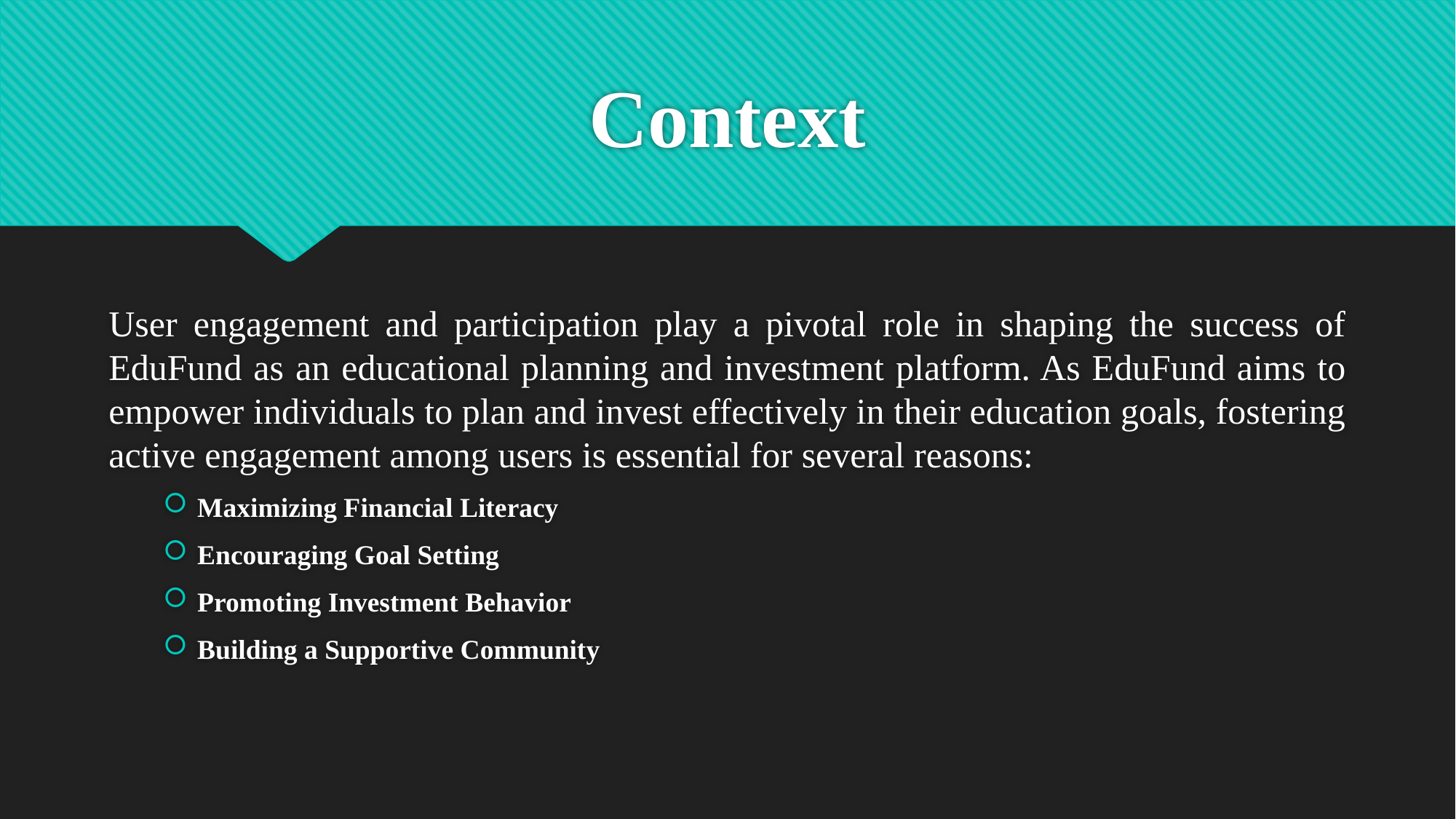

# Context
User engagement and participation play a pivotal role in shaping the success of EduFund as an educational planning and investment platform. As EduFund aims to empower individuals to plan and invest effectively in their education goals, fostering active engagement among users is essential for several reasons:
Maximizing Financial Literacy
Encouraging Goal Setting
Promoting Investment Behavior
Building a Supportive Community